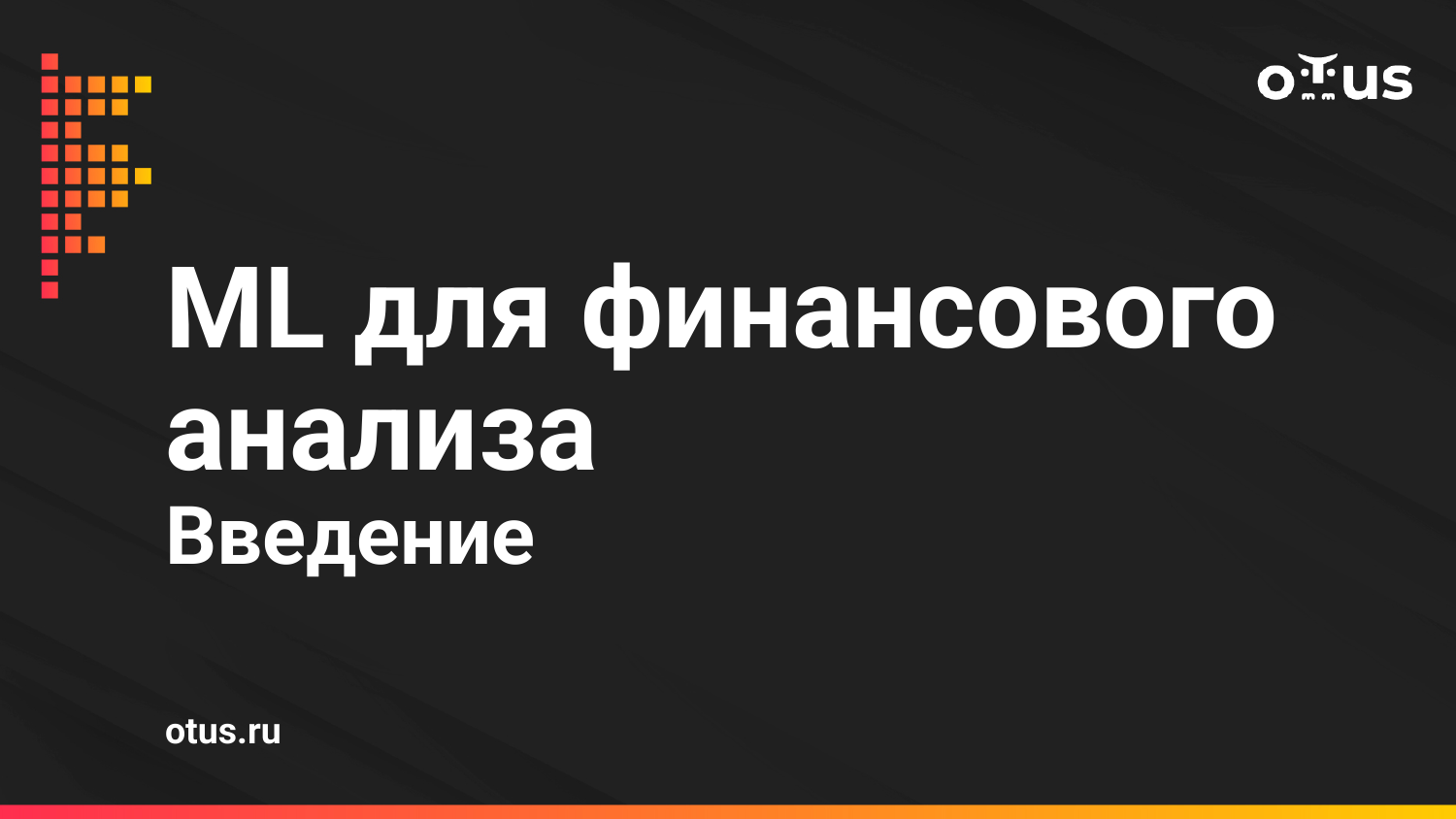

# ML для финансового анализа Введение
otus.ru